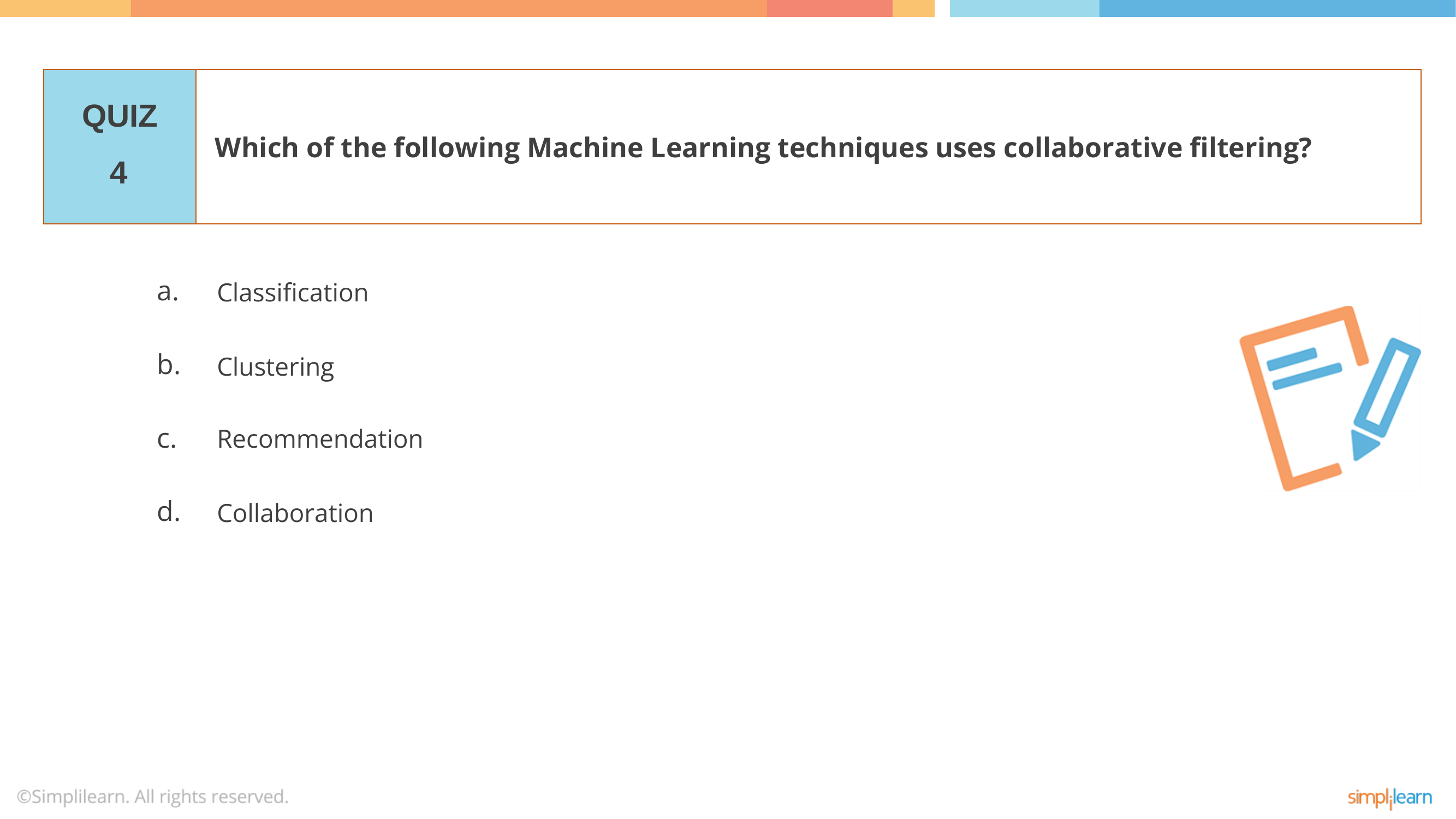

Which of the following Machine Learning techniques uses collaborative filtering?
4
Classification
Clustering
Recommendation
Collaboration